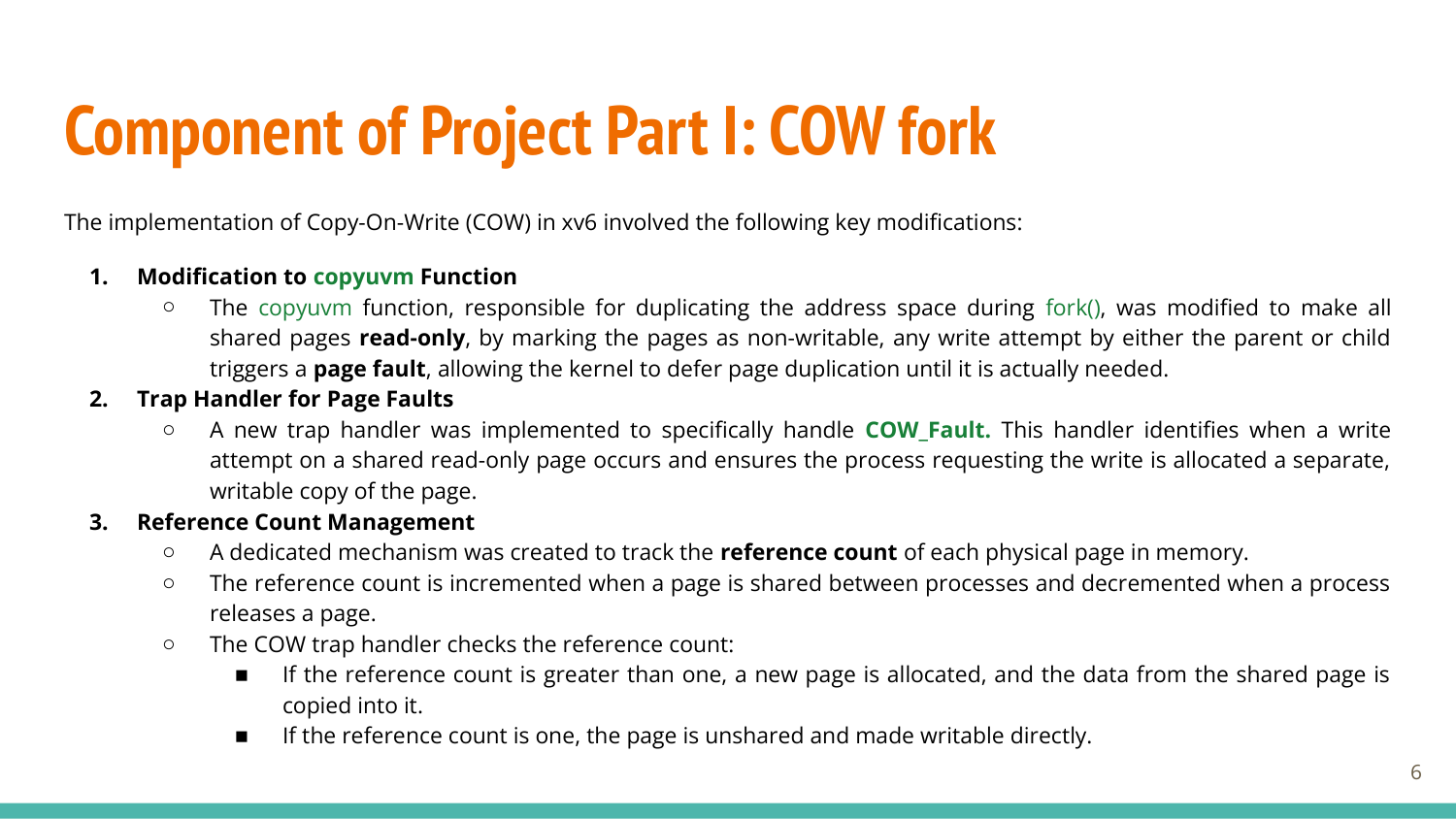

# Component of Project Part I: COW fork
The implementation of Copy-On-Write (COW) in xv6 involved the following key modifications:
Modification to copyuvm Function
The copyuvm function, responsible for duplicating the address space during fork(), was modified to make all shared pages read-only, by marking the pages as non-writable, any write attempt by either the parent or child triggers a page fault, allowing the kernel to defer page duplication until it is actually needed.
Trap Handler for Page Faults
A new trap handler was implemented to specifically handle COW_Fault. This handler identifies when a write attempt on a shared read-only page occurs and ensures the process requesting the write is allocated a separate, writable copy of the page.
Reference Count Management
A dedicated mechanism was created to track the reference count of each physical page in memory.
The reference count is incremented when a page is shared between processes and decremented when a process releases a page.
The COW trap handler checks the reference count:
If the reference count is greater than one, a new page is allocated, and the data from the shared page is copied into it.
If the reference count is one, the page is unshared and made writable directly.

6